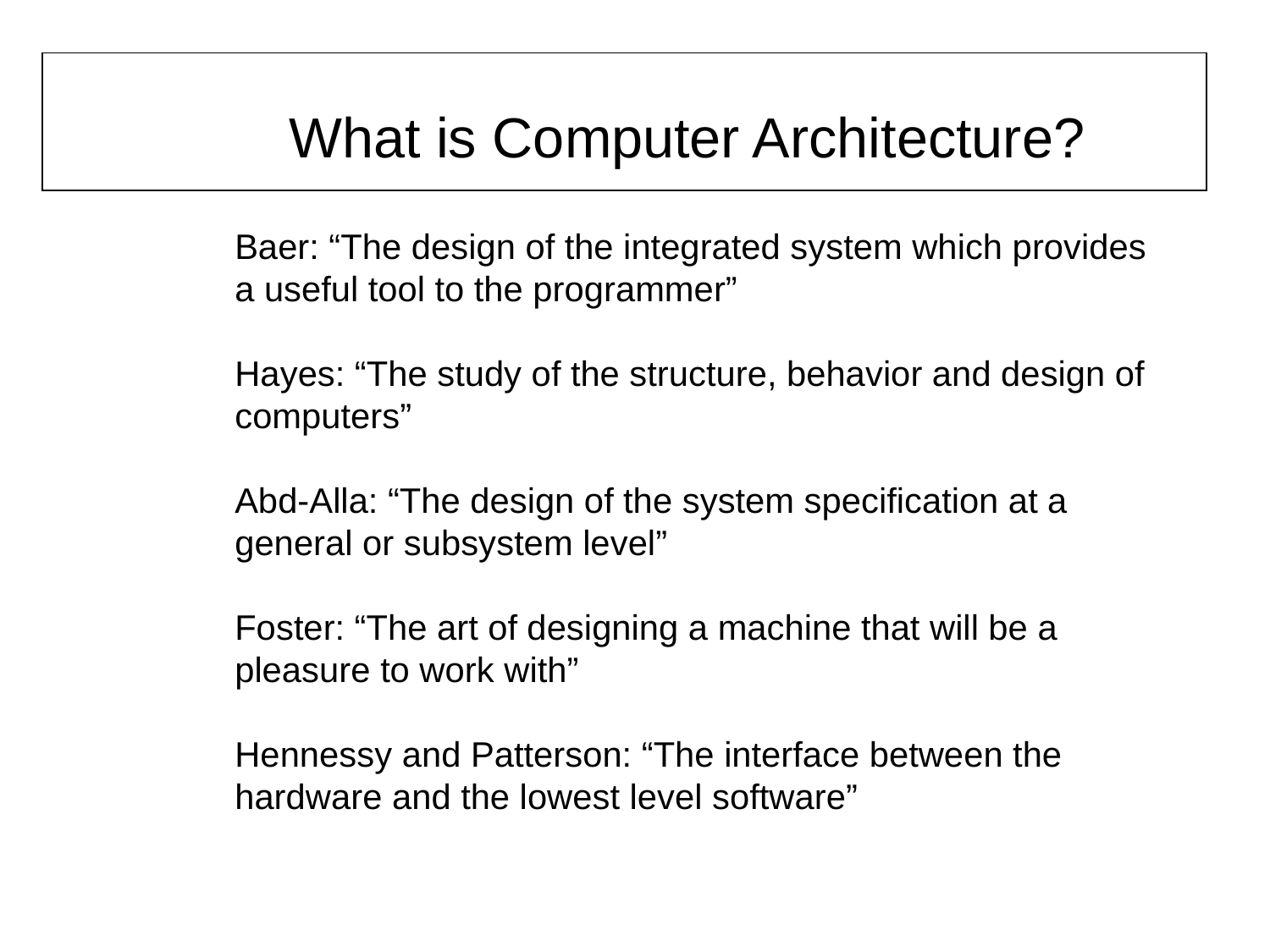

What is Computer Architecture?
Baer: “The design of the integrated system which provides a useful tool to the programmer”

Hayes: “The study of the structure, behavior and design of computers”

Abd-Alla: “The design of the system specification at a general or subsystem level”

Foster: “The art of designing a machine that will be a pleasure to work with”

Hennessy and Patterson: “The interface between the hardware and the lowest level software”